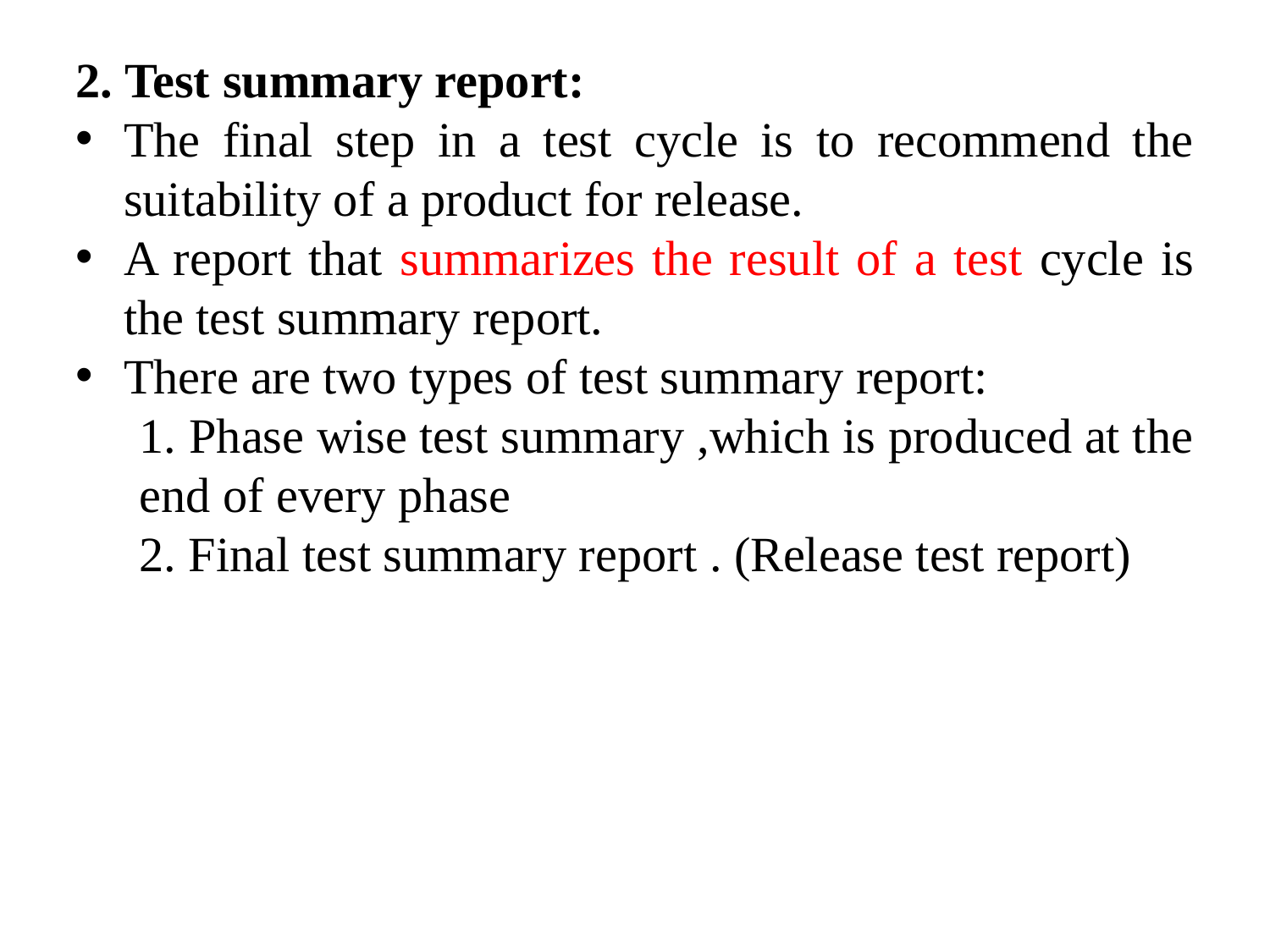

2. Test summary report:
The final step in a test cycle is to recommend the suitability of a product for release.
A report that summarizes the result of a test cycle is the test summary report.
There are two types of test summary report:
1. Phase wise test summary ,which is produced at the end of every phase
2. Final test summary report . (Release test report)